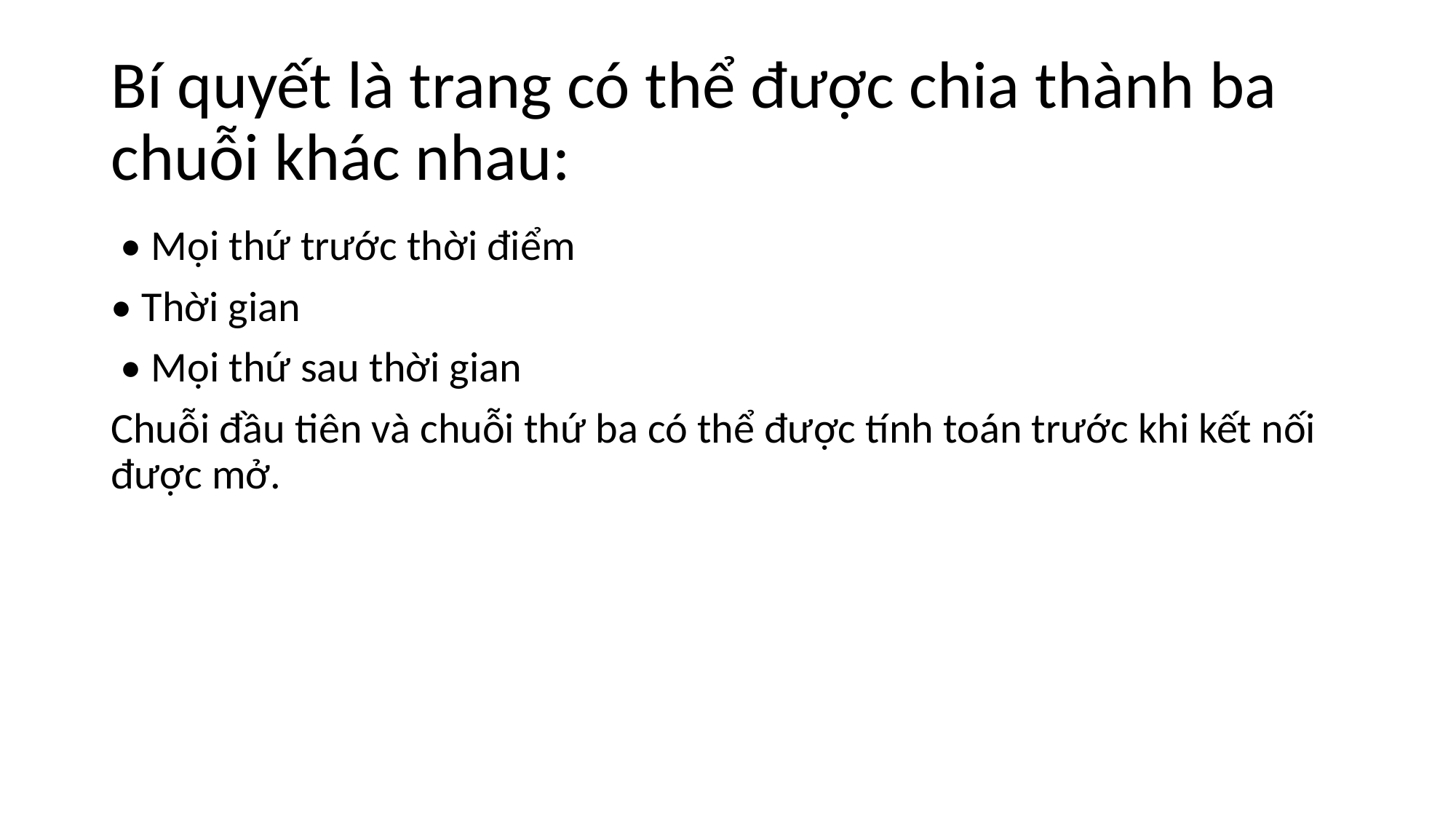

# Bí quyết là trang có thể được chia thành ba chuỗi khác nhau:
 • Mọi thứ trước thời điểm
• Thời gian
 • Mọi thứ sau thời gian
Chuỗi đầu tiên và chuỗi thứ ba có thể được tính toán trước khi kết nối được mở.